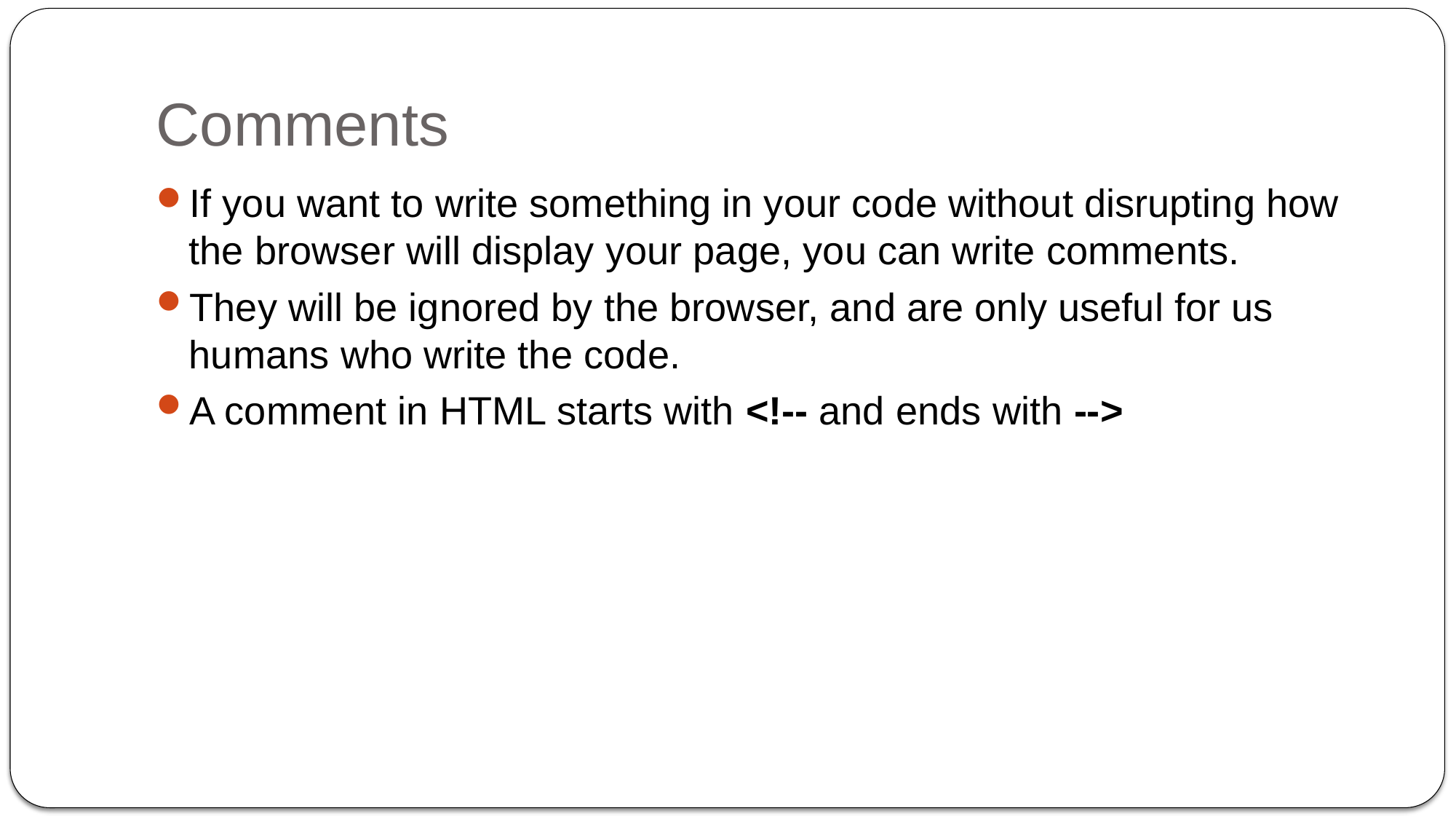

# Comments
If you want to write something in your code without disrupting how the browser will display your page, you can write comments.
They will be ignored by the browser, and are only useful for us humans who write the code.
A comment in HTML starts with <!-- and ends with -->